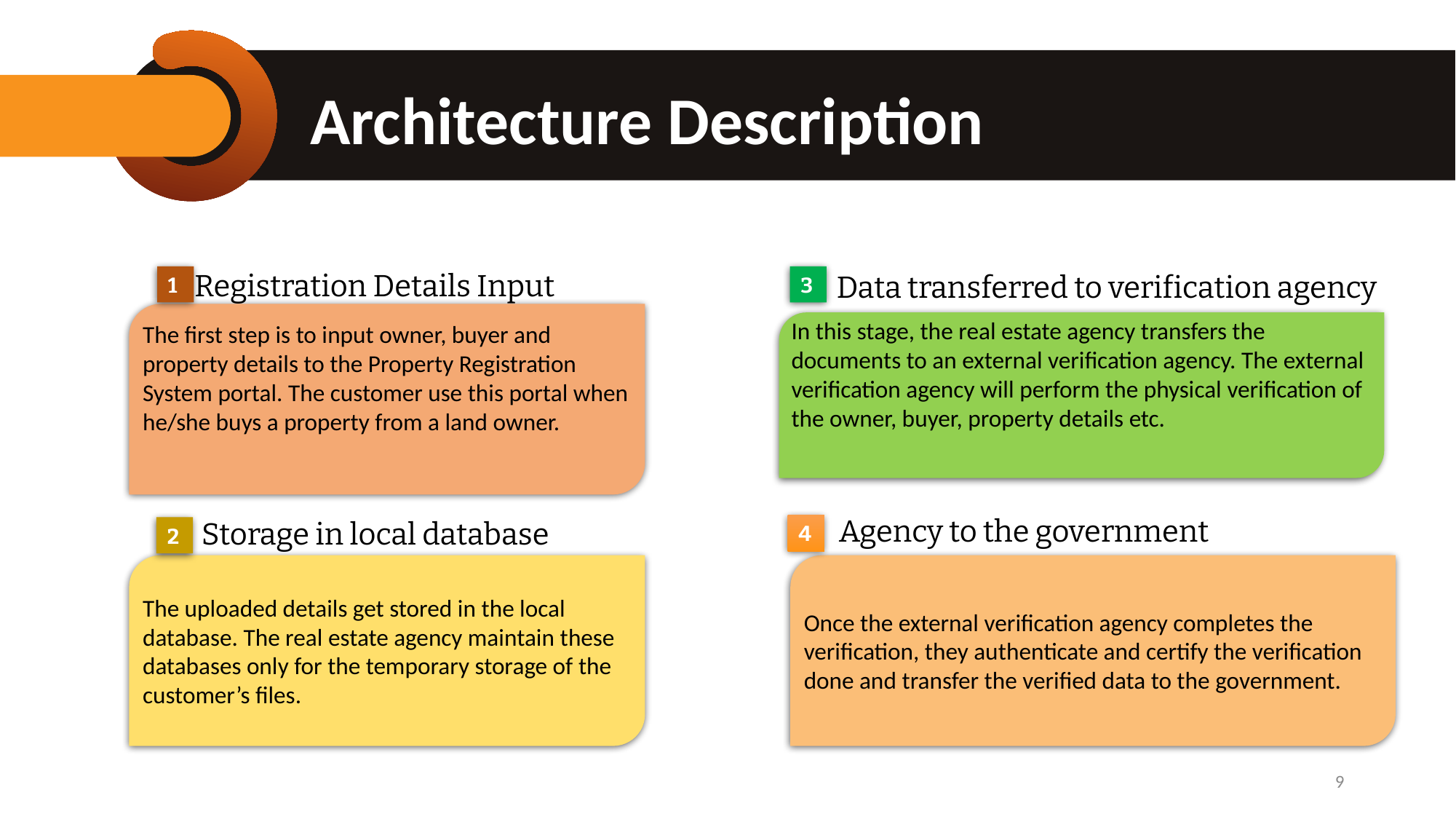

# Architecture Description
Registration Details Input
Data transferred to verification agency
1
3
The first step is to input owner, buyer and property details to the Property Registration System portal. The customer use this portal when he/she buys a property from a land owner.

In this stage, the real estate agency transfers the documents to an external verification agency. The external verification agency will perform the physical verification of the owner, buyer, property details etc.

Agency to the government
Storage in local database
4
2
The uploaded details get stored in the local database. The real estate agency maintain these databases only for the temporary storage of the customer’s files.
Once the external verification agency completes the verification, they authenticate and certify the verification done and transfer the verified data to the government.
9